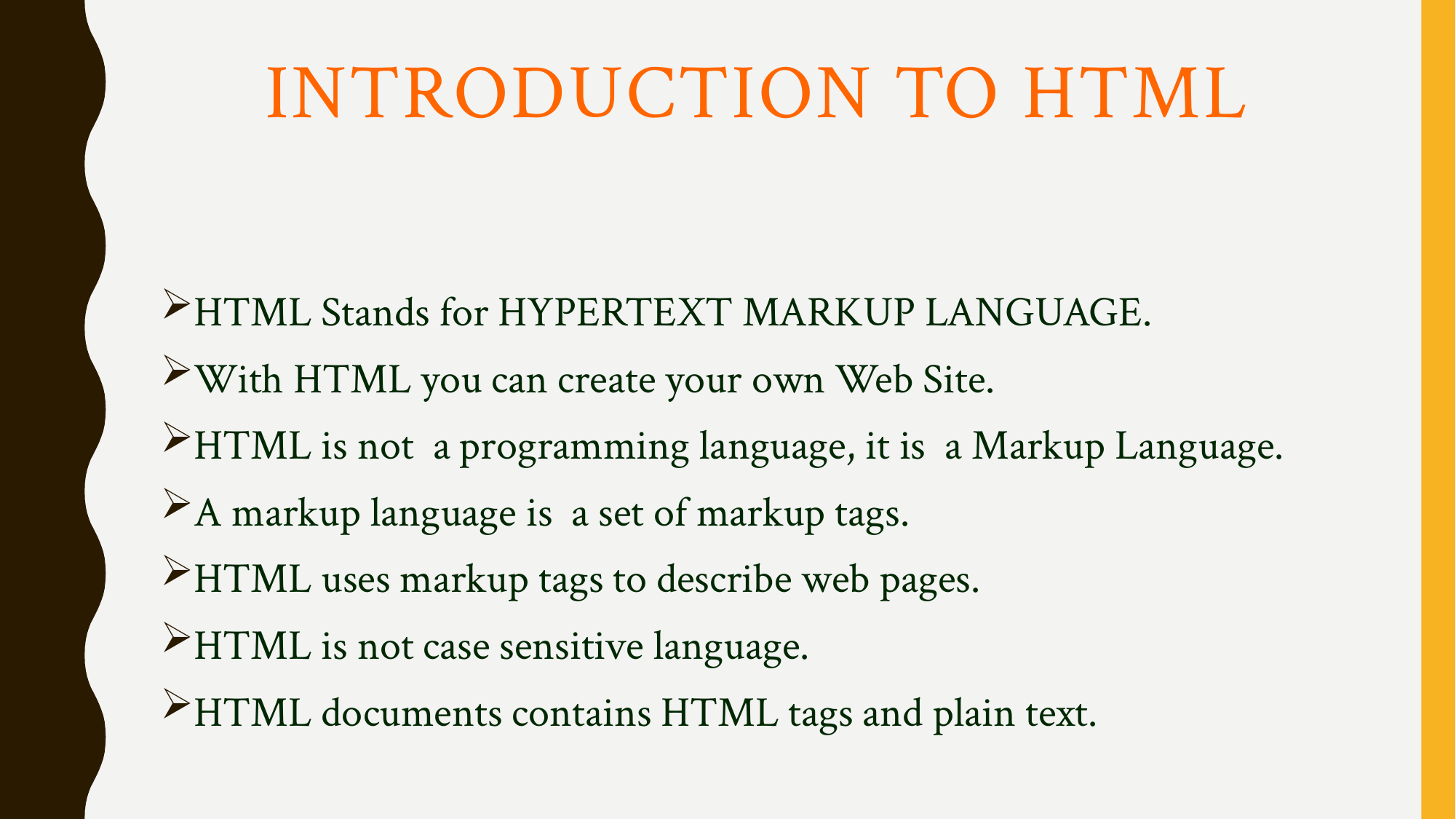

# Introduction to html
HTML Stands for HYPERTEXT MARKUP LANGUAGE.
With HTML you can create your own Web Site.
HTML is not  a programming language, it is  a Markup Language.
A markup language is  a set of markup tags.
HTML uses markup tags to describe web pages.
HTML is not case sensitive language.
HTML documents contains HTML tags and plain text.